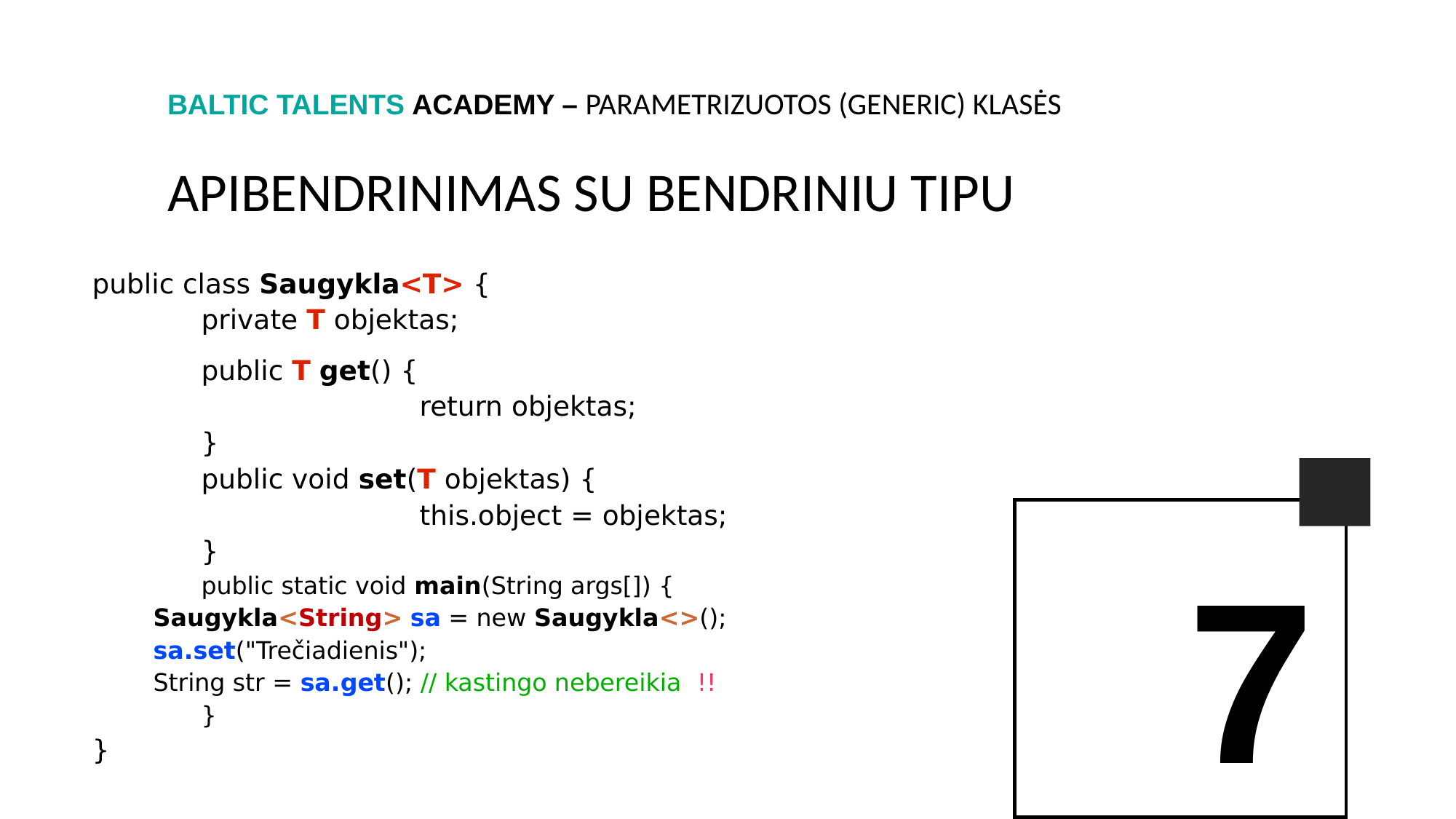

BALTIc TALENTs AcADEMy – Parametrizuotos (generic) klasės
Apibendrinimas su bendriniu tipu
public class Saugykla<T> {
	private T objektas;

	public T get() {
			return objektas;
	}
	public void set(T objektas) {
			this.object = objektas;
	}
	public static void main(String args[]) {
        Saugykla<String> sa = new Saugykla<>();
        sa.set("Trečiadienis");
        String str = sa.get(); // kastingo nebereikia  !!
	}
}

7